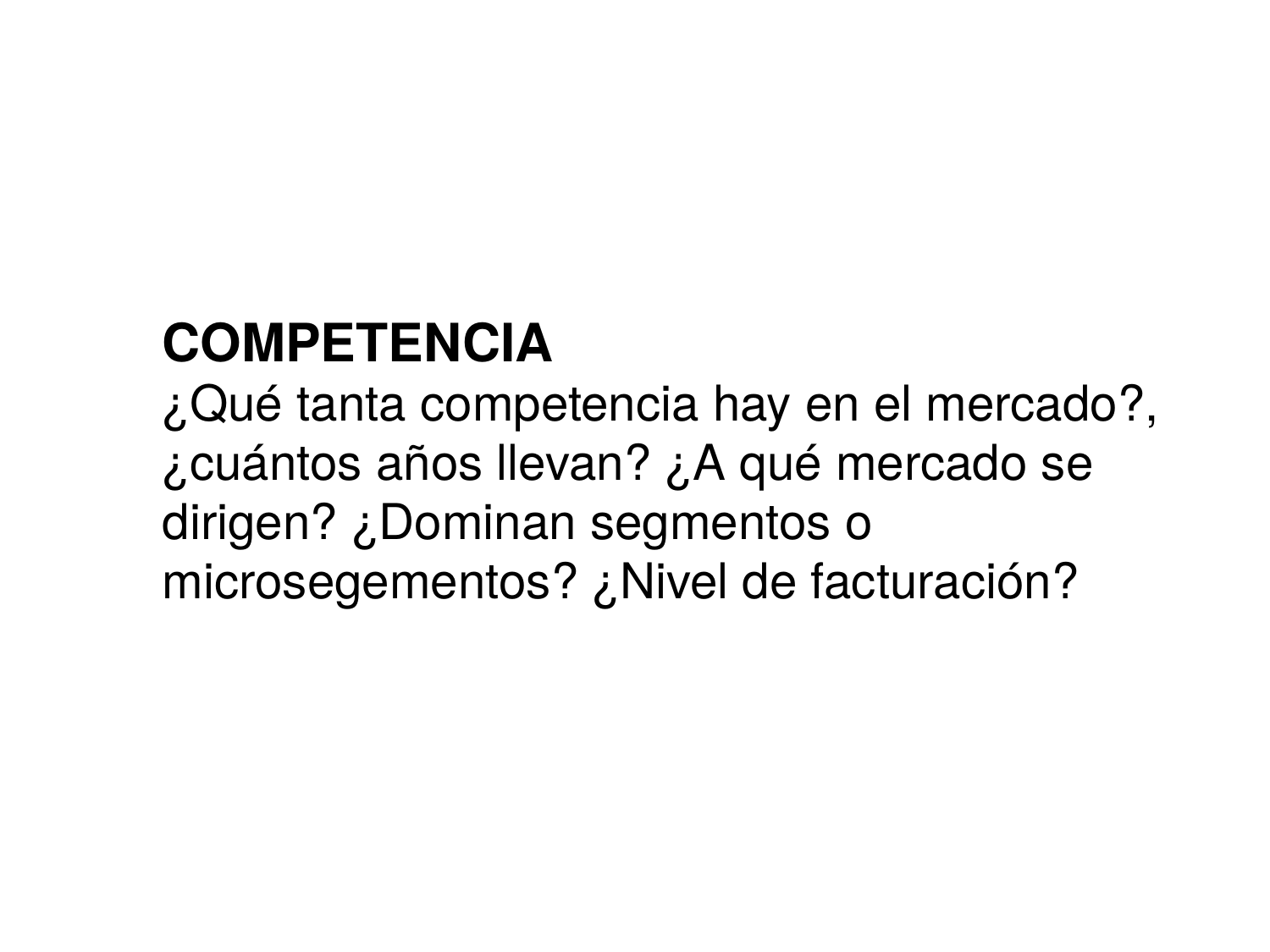

COMPETENCIA
¿Qué tanta competencia hay en el mercado?, ¿cuántos años llevan? ¿A qué mercado se dirigen? ¿Dominan segmentos o microsegementos? ¿Nivel de facturación?